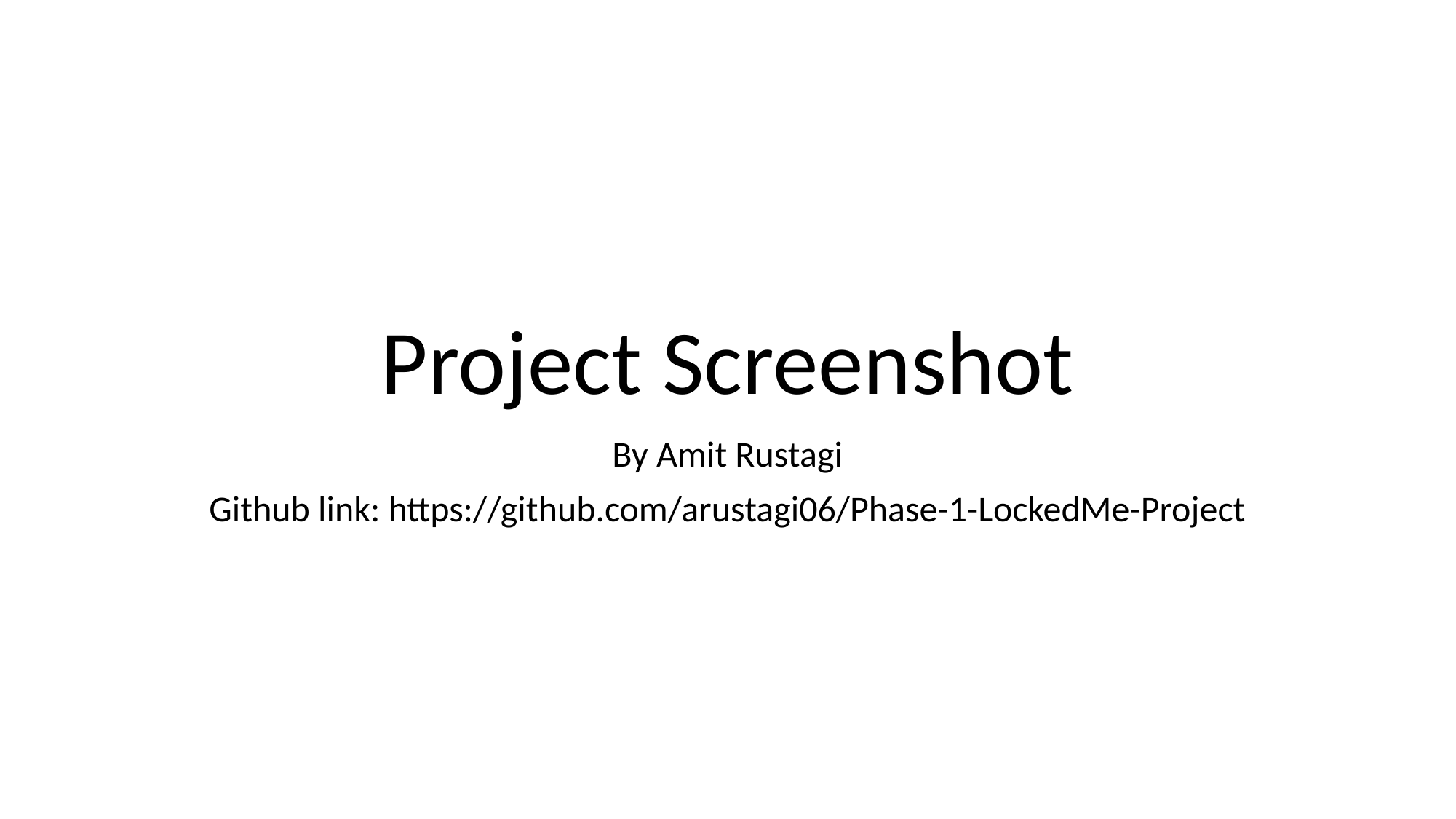

# Project Screenshot
By Amit Rustagi
Github link: https://github.com/arustagi06/Phase-1-LockedMe-Project